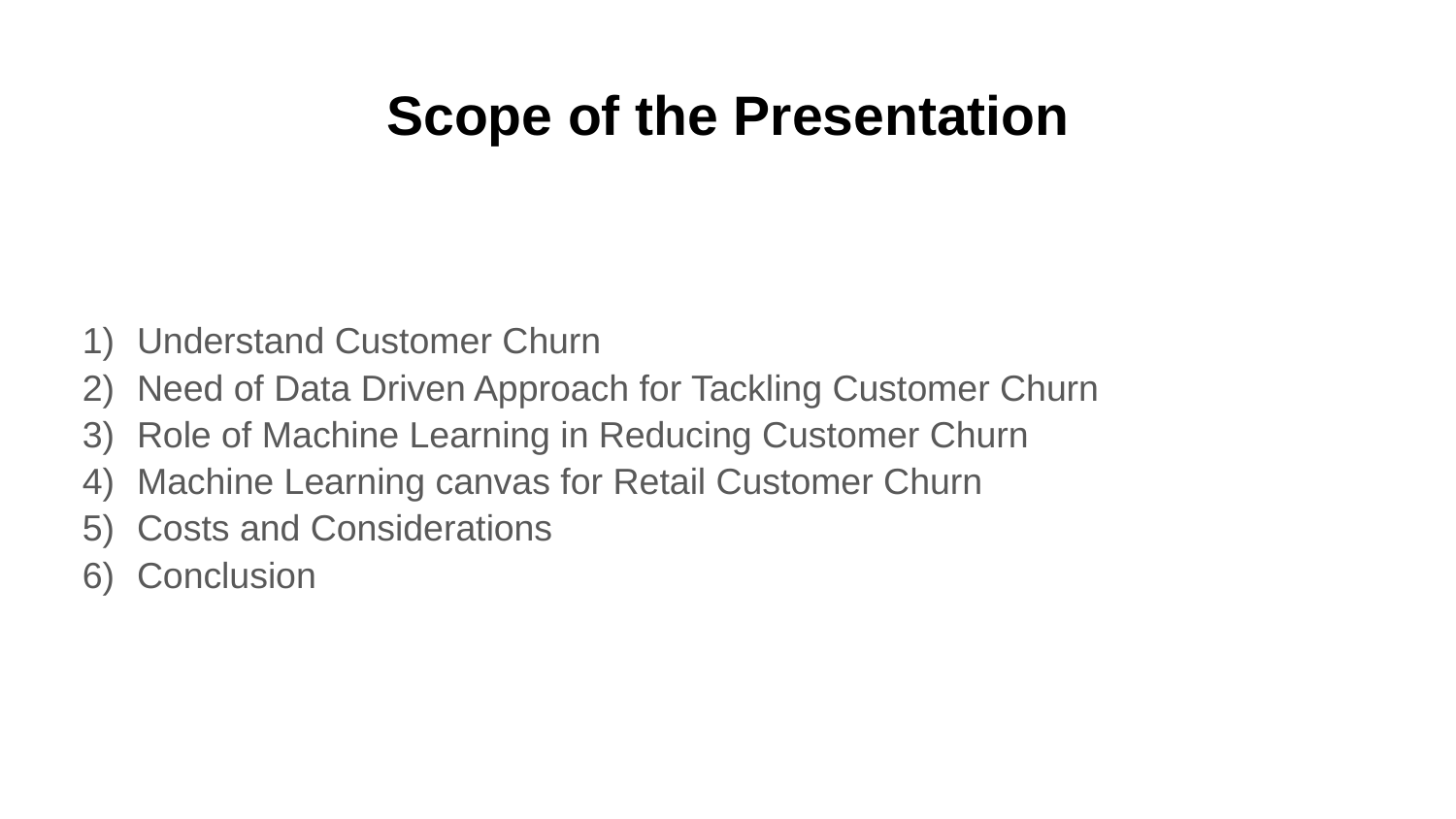

# Scope of the Presentation
Understand Customer Churn
Need of Data Driven Approach for Tackling Customer Churn
Role of Machine Learning in Reducing Customer Churn
Machine Learning canvas for Retail Customer Churn
Costs and Considerations
Conclusion